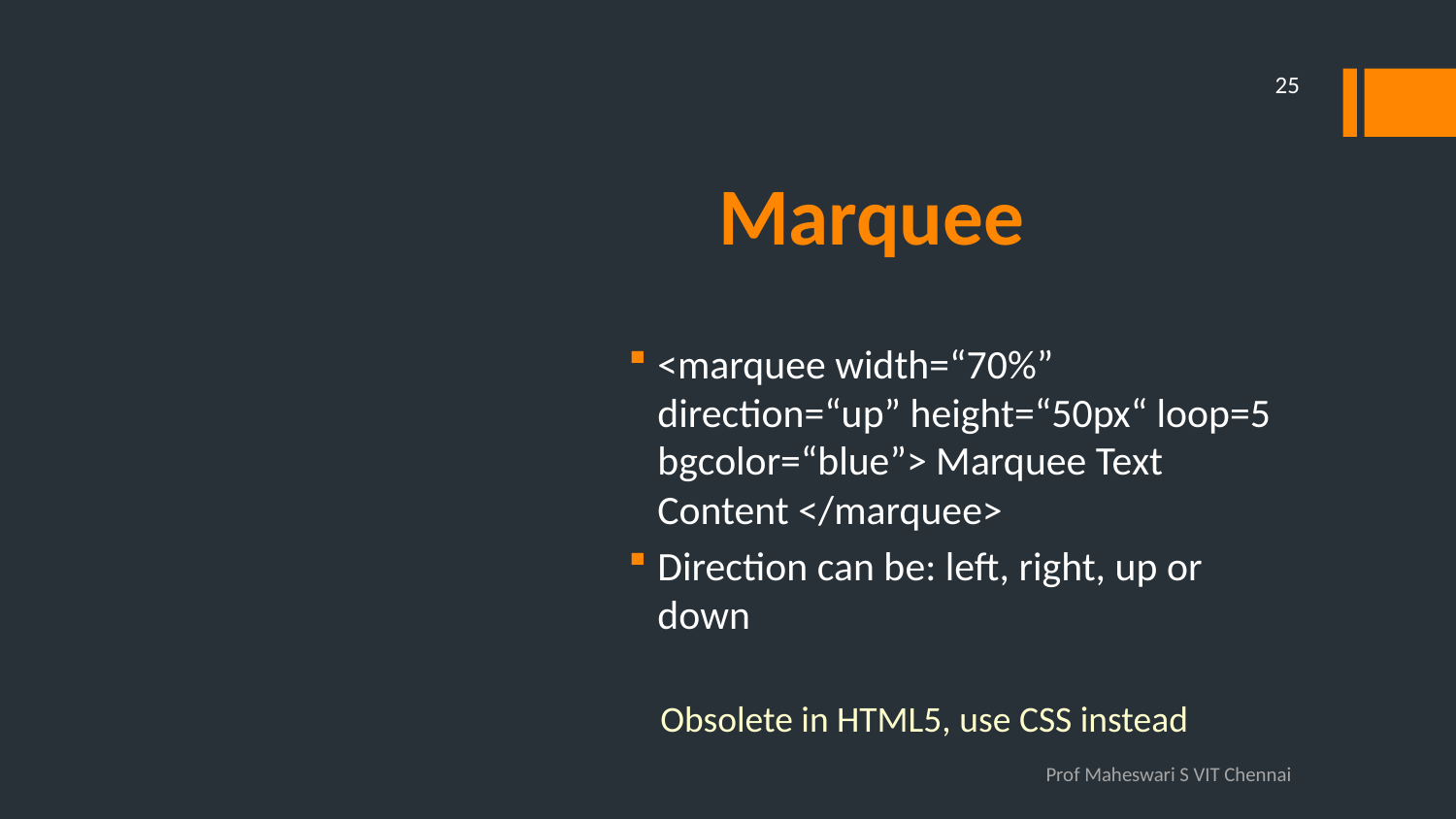

25
# Marquee
<marquee width=“70%” direction=“up” height=“50px“ loop=5 bgcolor=“blue”> Marquee Text Content </marquee>
Direction can be: left, right, up or down
Obsolete in HTML5, use CSS instead
Prof Maheswari S VIT Chennai